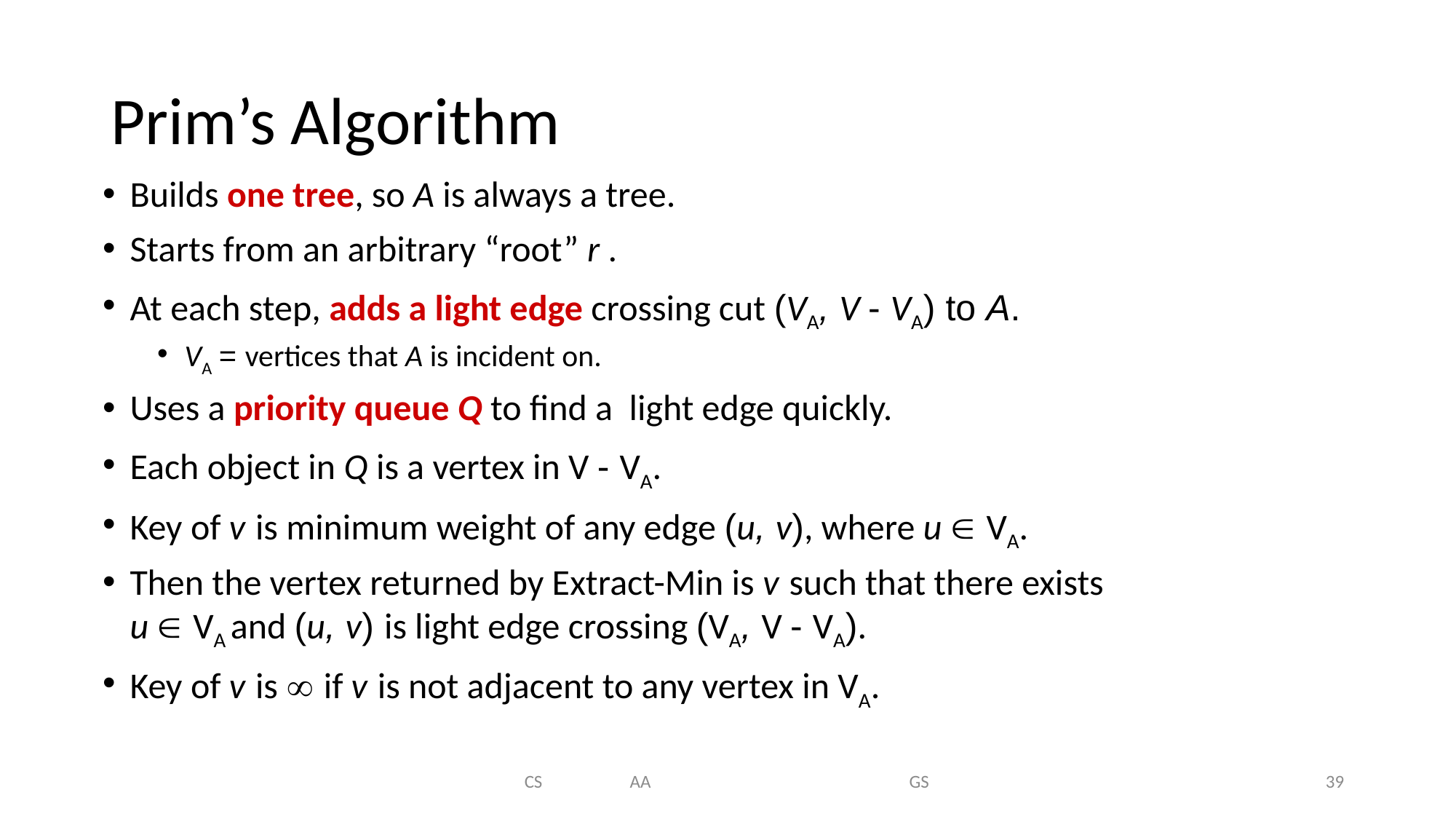

# Prim’s Algorithm
Builds one tree, so A is always a tree.
Starts from an arbitrary “root” r .
At each step, adds a light edge crossing cut (VA, V - VA) to A.
VA = vertices that A is incident on.
Uses a priority queue Q to find a  light edge quickly.
Each object in Q is a vertex in V - VA.
Key of v is minimum weight of any edge (u, v), where u ∈ VA.
Then the vertex returned by Extract-Min is v such that there exists u ∈ VA and (u, v) is light edge crossing (VA, V - VA).
Key of v is ∞ if v is not adjacent to any vertex in VA.

CS                     AA                                                              GS
39